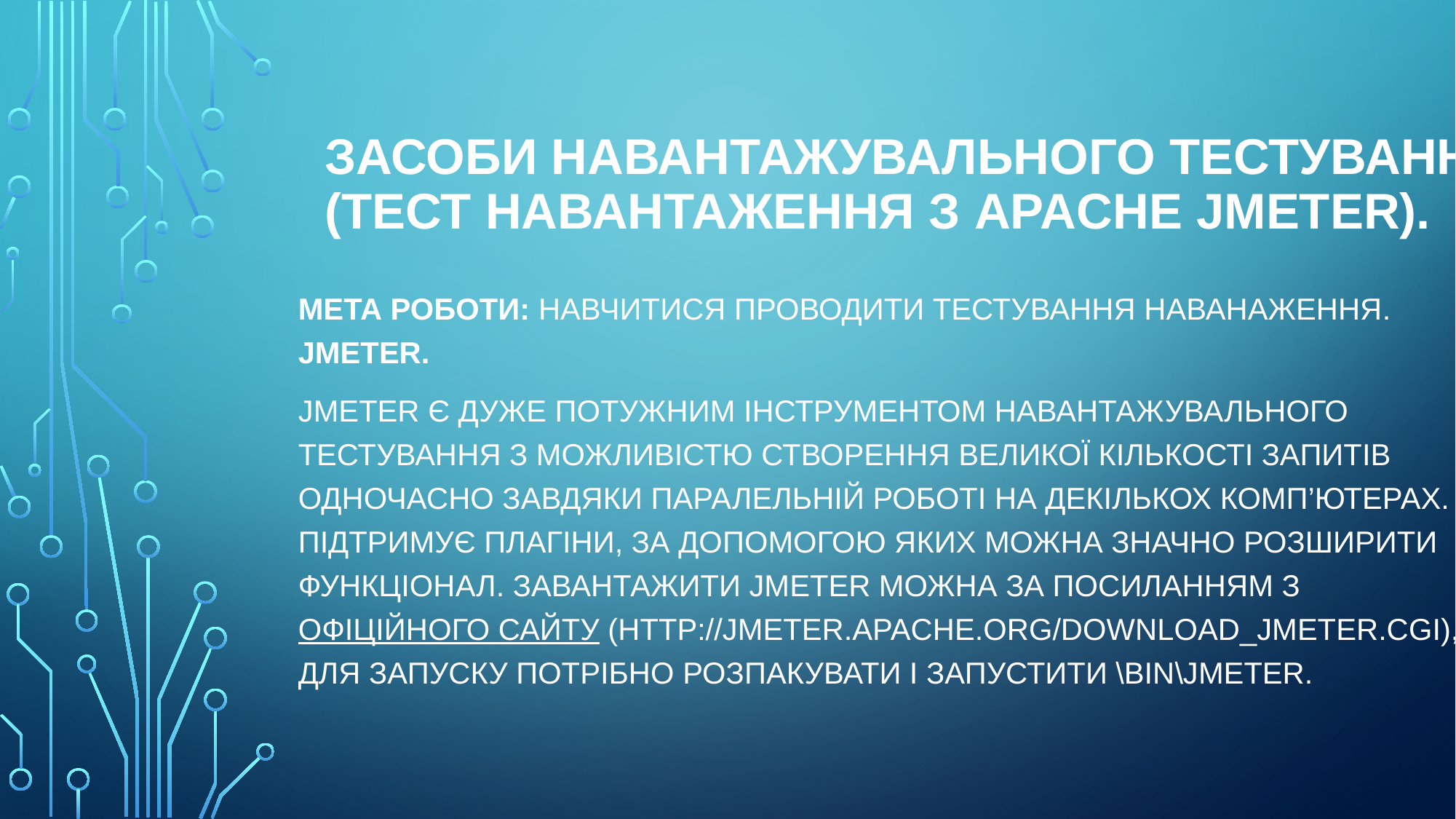

# Засоби навантажувального тестування (тест навантаження з Apache JMeter).
Мета роботи: навчитися проводити тестування наванаження. JMeter.
JMeter є дуже потужним інструментом навантажувального тестування з можливістю створення великої кількості запитів одночасно завдяки паралельній роботі на декількох комп’ютерах. Підтримує плагіни, за допомогою яких можна значно розширити функціонал. Завантажити JMeter можна за посиланням з офіційного сайту (http://jmeter.apache.org/download_jmeter.cgi), для запуску потрібно розпакувати і запустити \bin\jmeter.